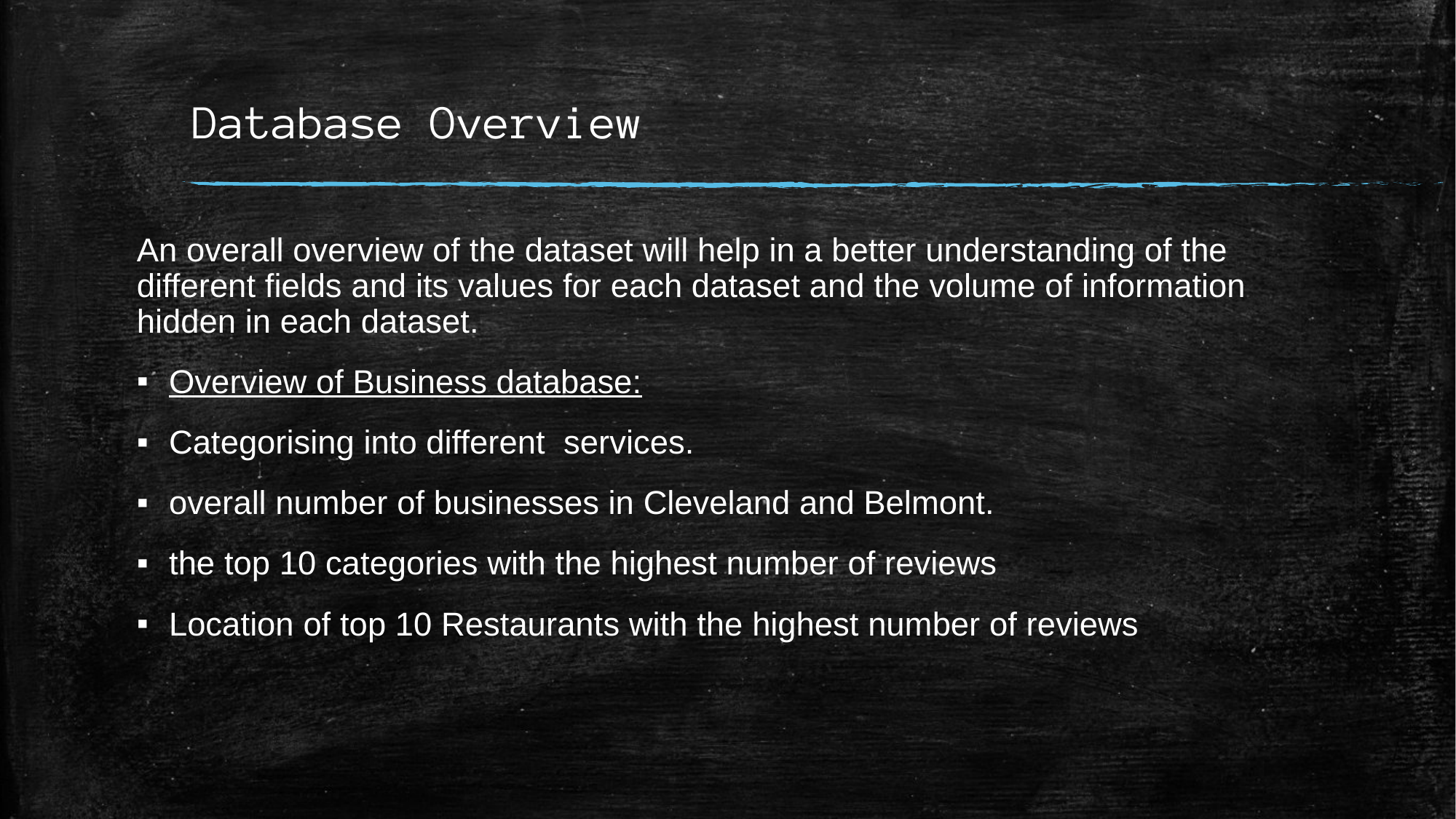

# Database Overview
An overall overview of the dataset will help in a better understanding of the different fields and its values for each dataset and the volume of information hidden in each dataset.
Overview of Business database:
Categorising into different  services.
overall number of businesses in Cleveland and Belmont.
the top 10 categories with the highest number of reviews
Location of top 10 Restaurants with the highest number of reviews